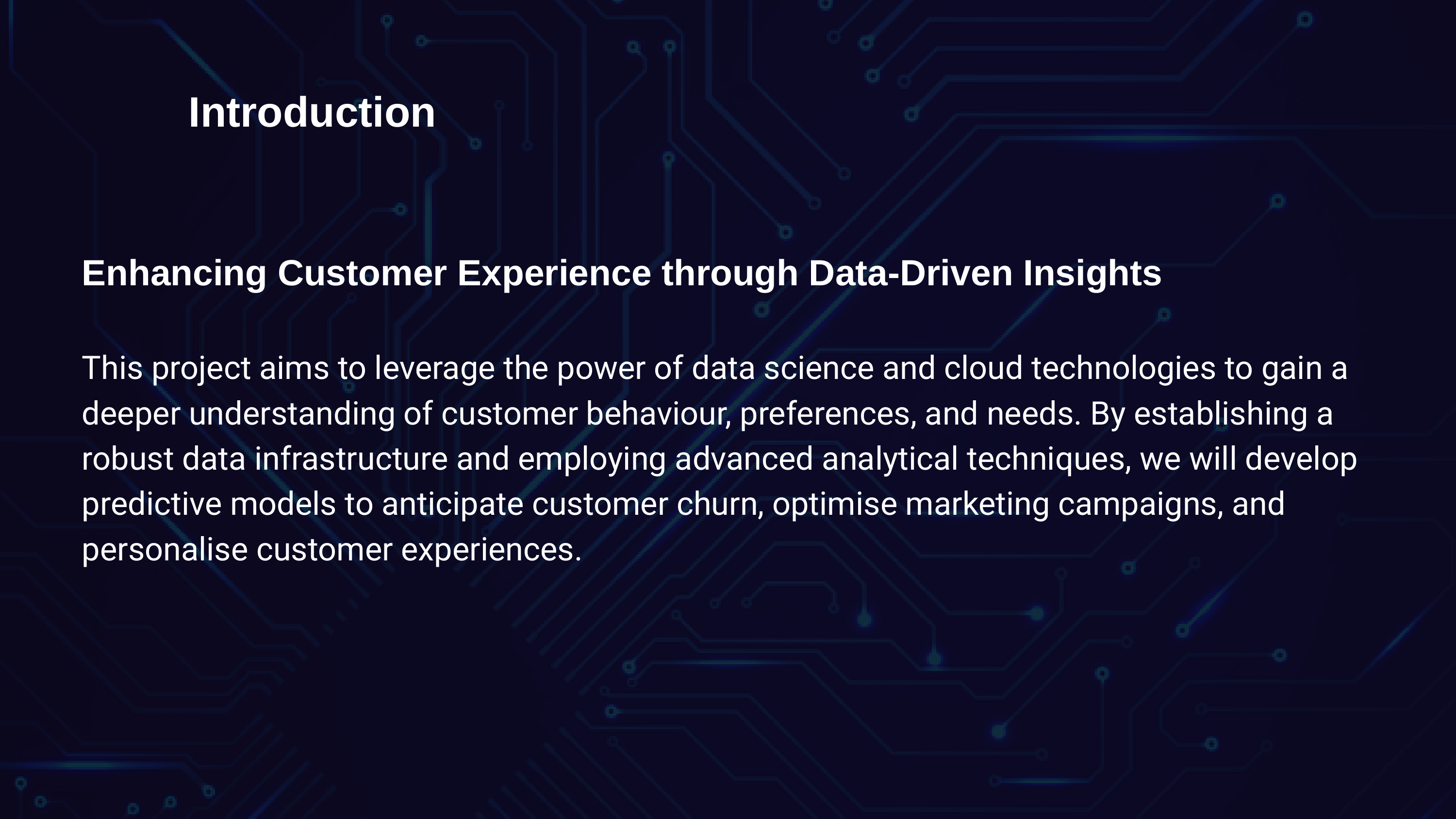

Introduction
Enhancing Customer Experience through Data-Driven Insights

This project aims to leverage the power of data science and cloud technologies to gain a deeper understanding of customer behaviour, preferences, and needs. By establishing a robust data infrastructure and employing advanced analytical techniques, we will develop predictive models to anticipate customer churn, optimise marketing campaigns, and personalise customer experiences.